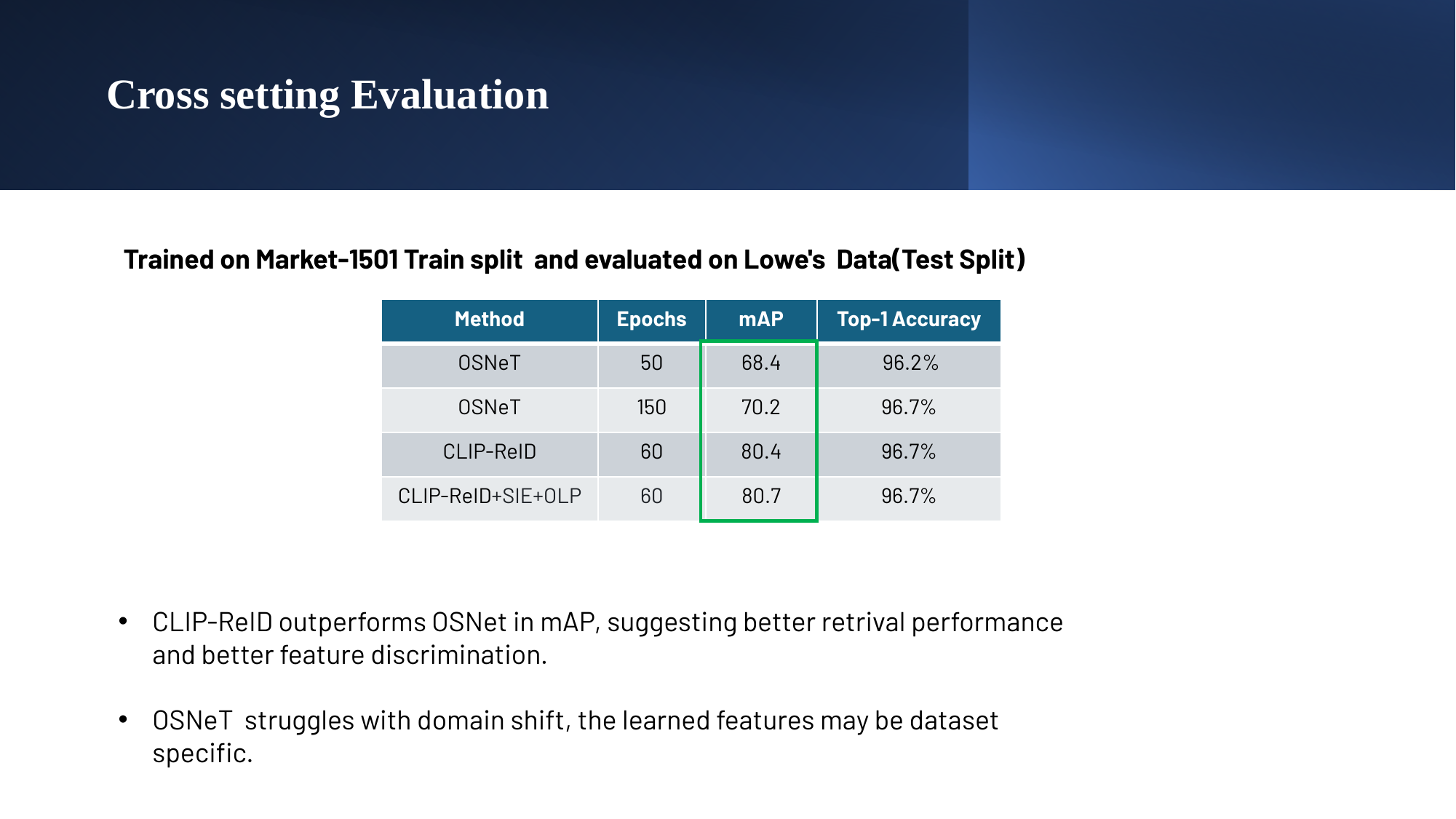

# Cross setting Evaluation
 Trained on Market-1501 Train split  and evaluated on Lowe's  Data(Test Split)
| Method | Epochs | mAP | Top-1 Accuracy |
| --- | --- | --- | --- |
| OSNeT | 50 | 68.4 | 96.2% |
| OSNeT | 150 | 70.2 | 96.7% |
| CLIP-ReID | 60 | 80.4 | 96.7% |
| CLIP-ReID+SIE+OLP | 60 | 80.7 | 96.7% |

CLIP-ReID outperforms OSNet in mAP, suggesting better retrival performance and better feature discrimination.

OSNeT  struggles with domain shift, the learned features may be dataset specific.